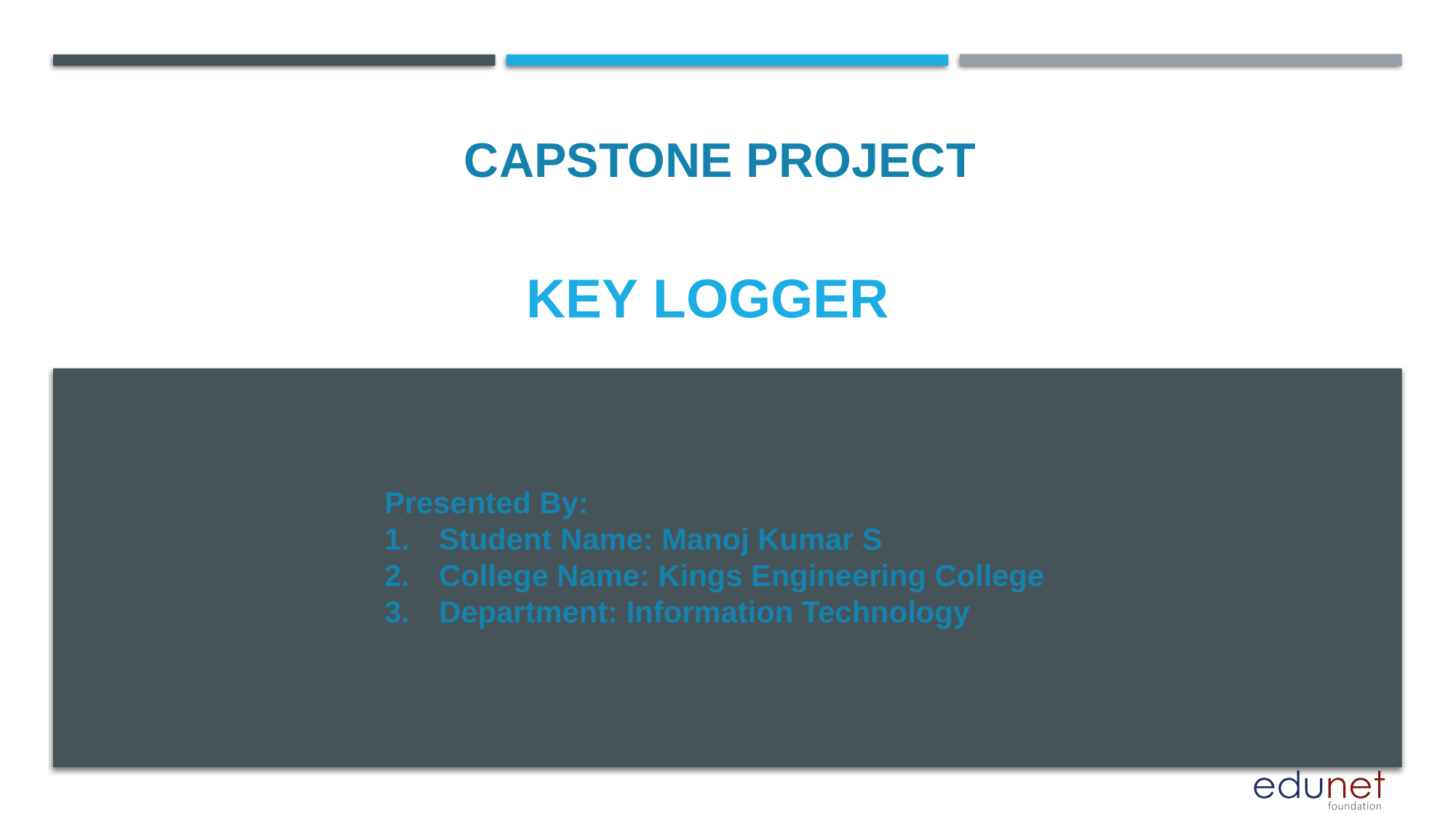

CAPSTONE PROJECT
# Key logger
Presented By:
Student Name: Manoj Kumar S
College Name: Kings Engineering College
Department: Information Technology